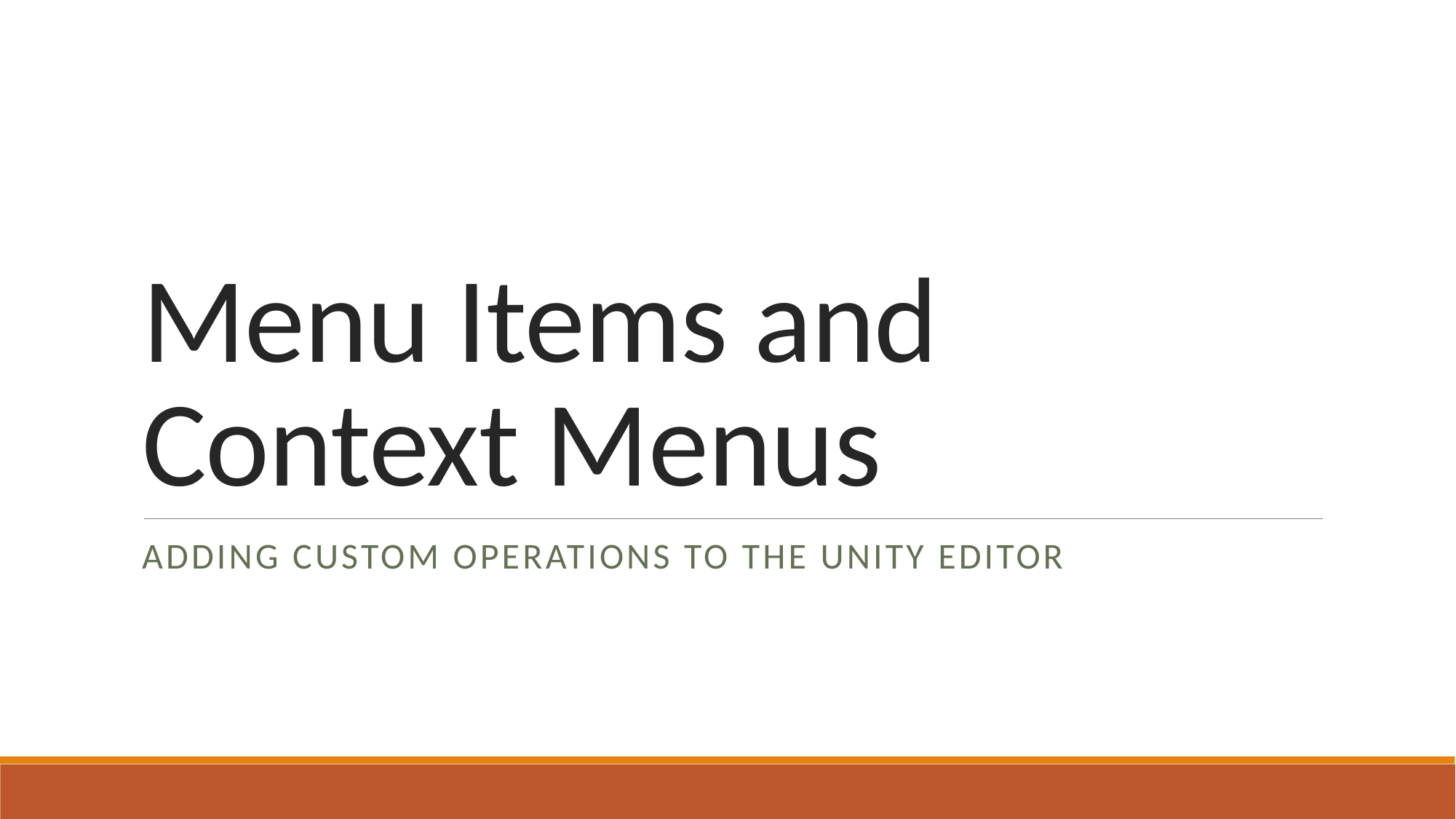

# Menu Items and Context Menus
Adding custom operations to the Unity editor